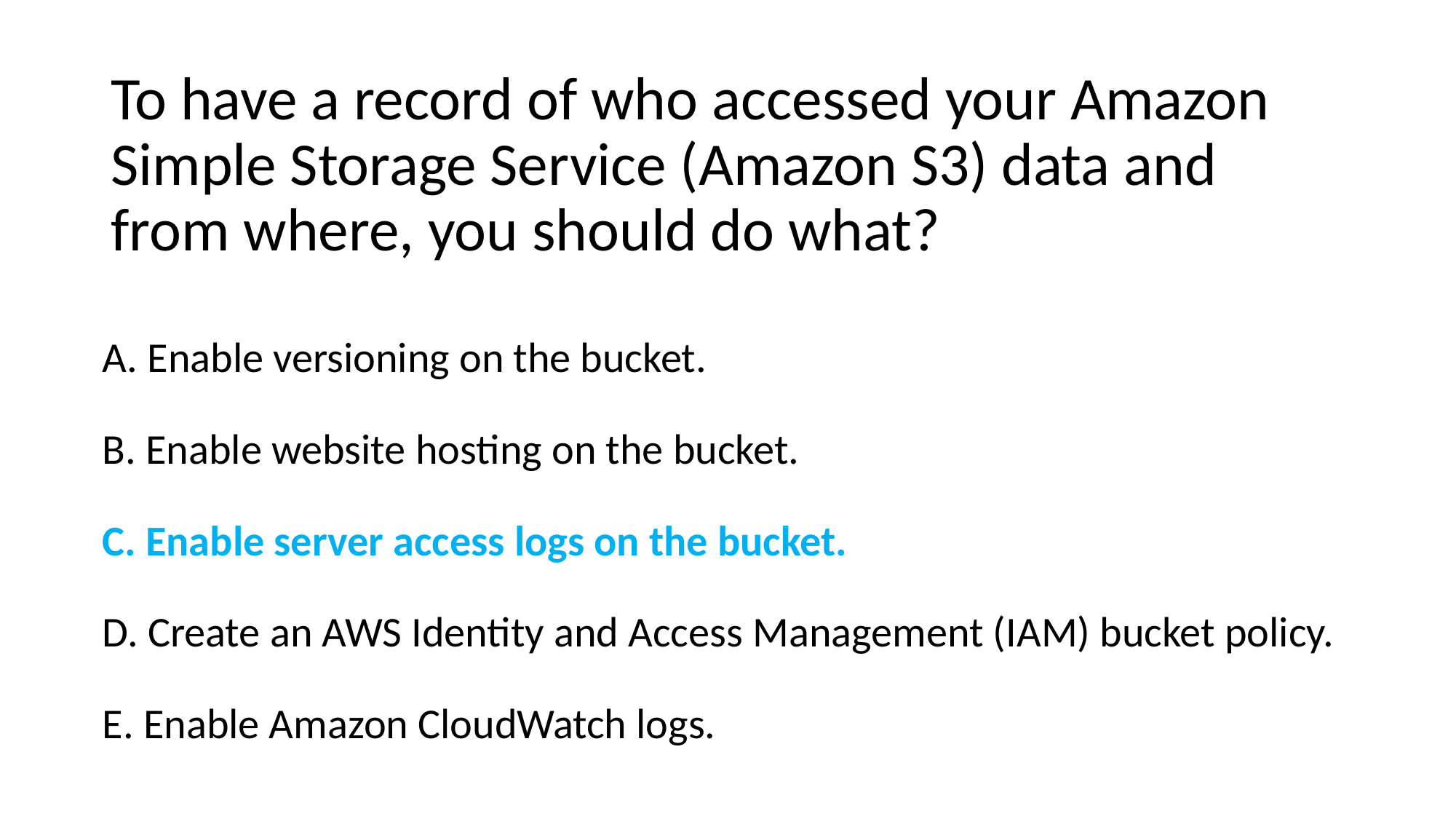

# To have a record of who accessed your Amazon Simple Storage Service (Amazon S3) data and from where, you should do what?
A. Enable versioning on the bucket.
B. Enable website hosting on the bucket.
C. Enable server access logs on the bucket.
D. Create an AWS Identity and Access Management (IAM) bucket policy.
E. Enable Amazon CloudWatch logs.